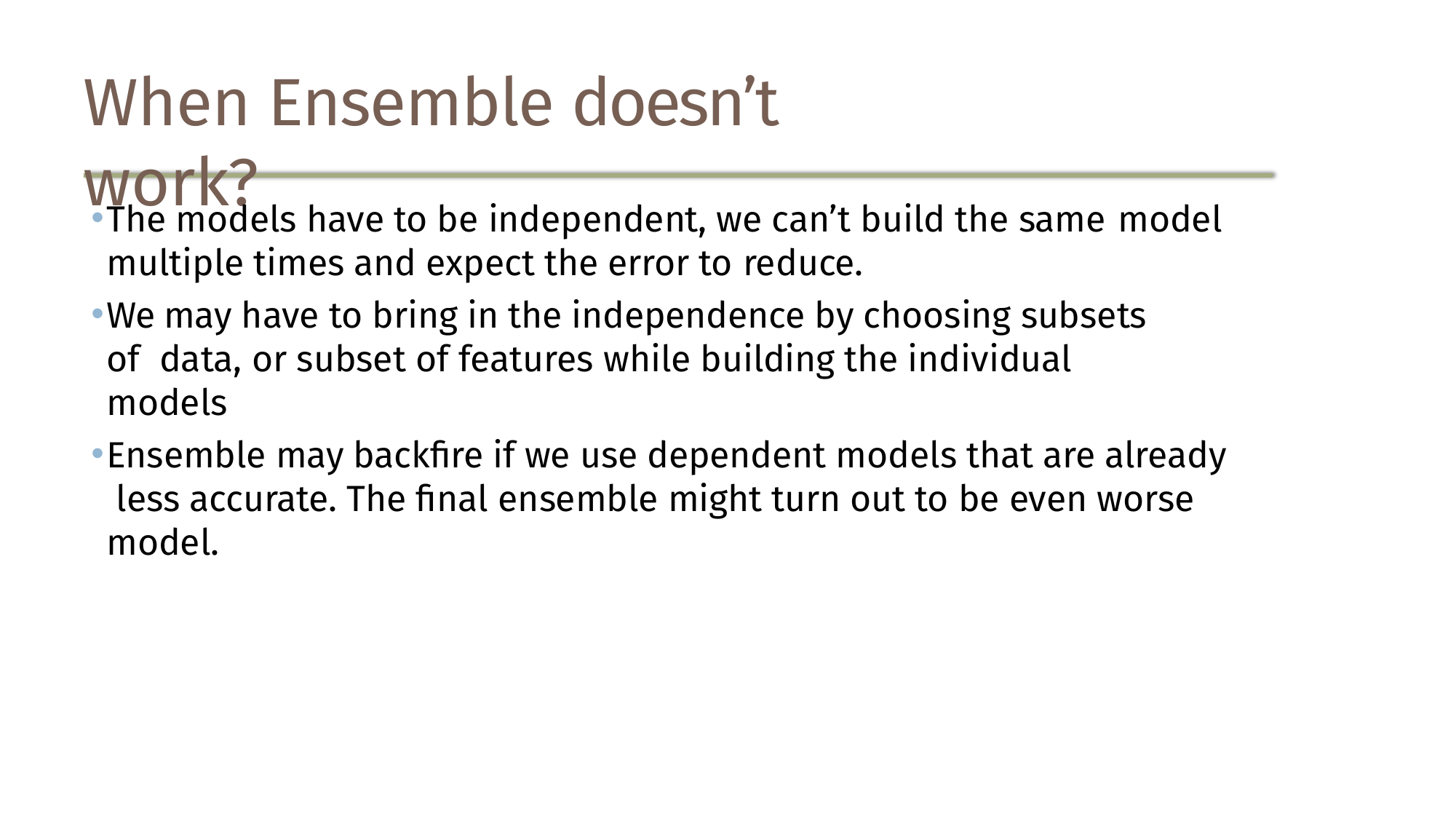

# When Ensemble doesn’t work?
The models have to be independent, we can’t build the same model
multiple times and expect the error to reduce.
We may have to bring in the independence by choosing subsets of  data, or subset of features while building the individual models
Ensemble may backfire if we use dependent models that are already  less accurate. The final ensemble might turn out to be even worse  model.